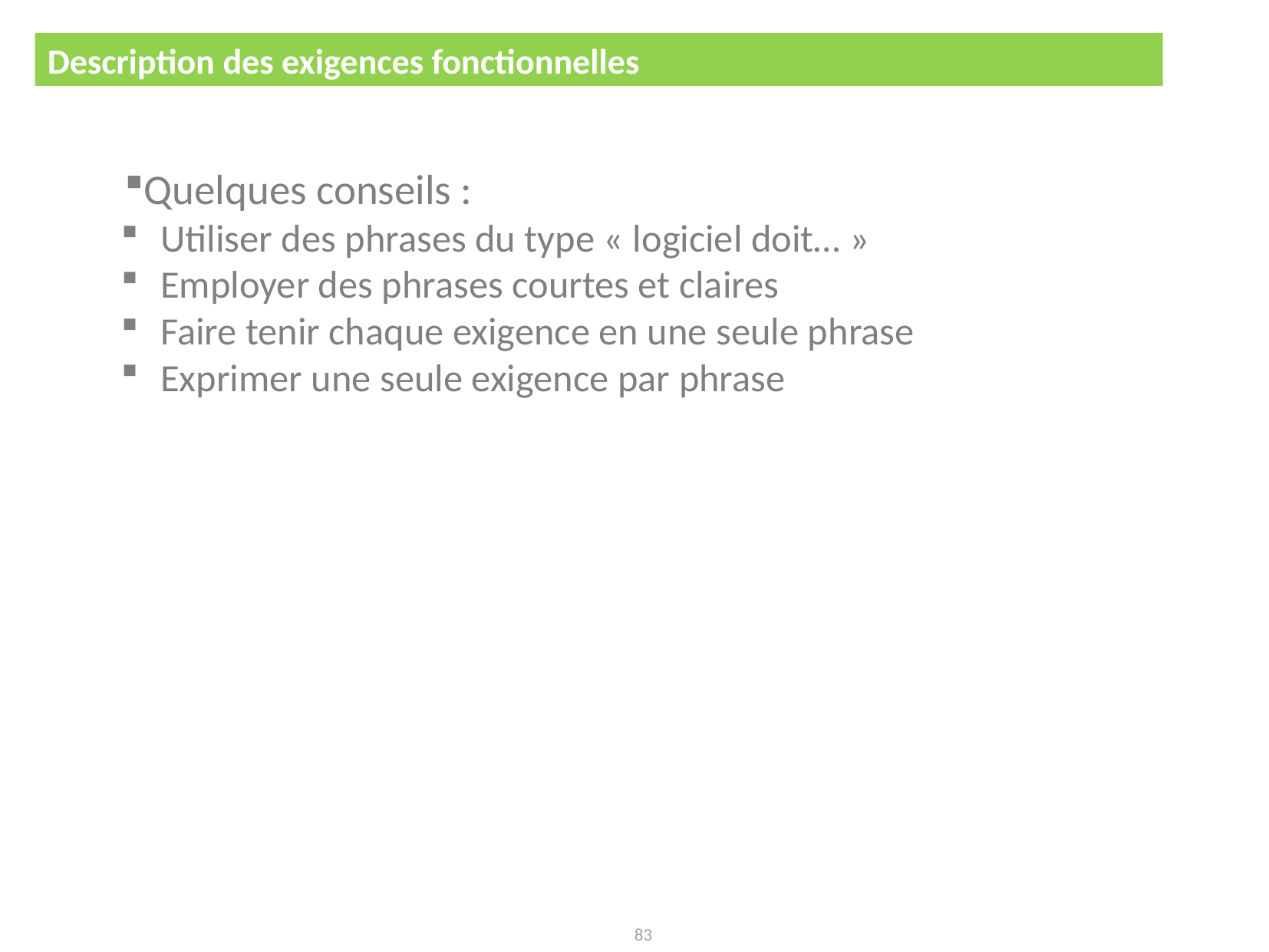

Description des exigences fonctionnelles
CDC pour le développement d'un logiciel
Quelques conseils :
Utiliser des phrases du type « logiciel doit… »
Employer des phrases courtes et claires
Faire tenir chaque exigence en une seule phrase
Exprimer une seule exigence par phrase

83